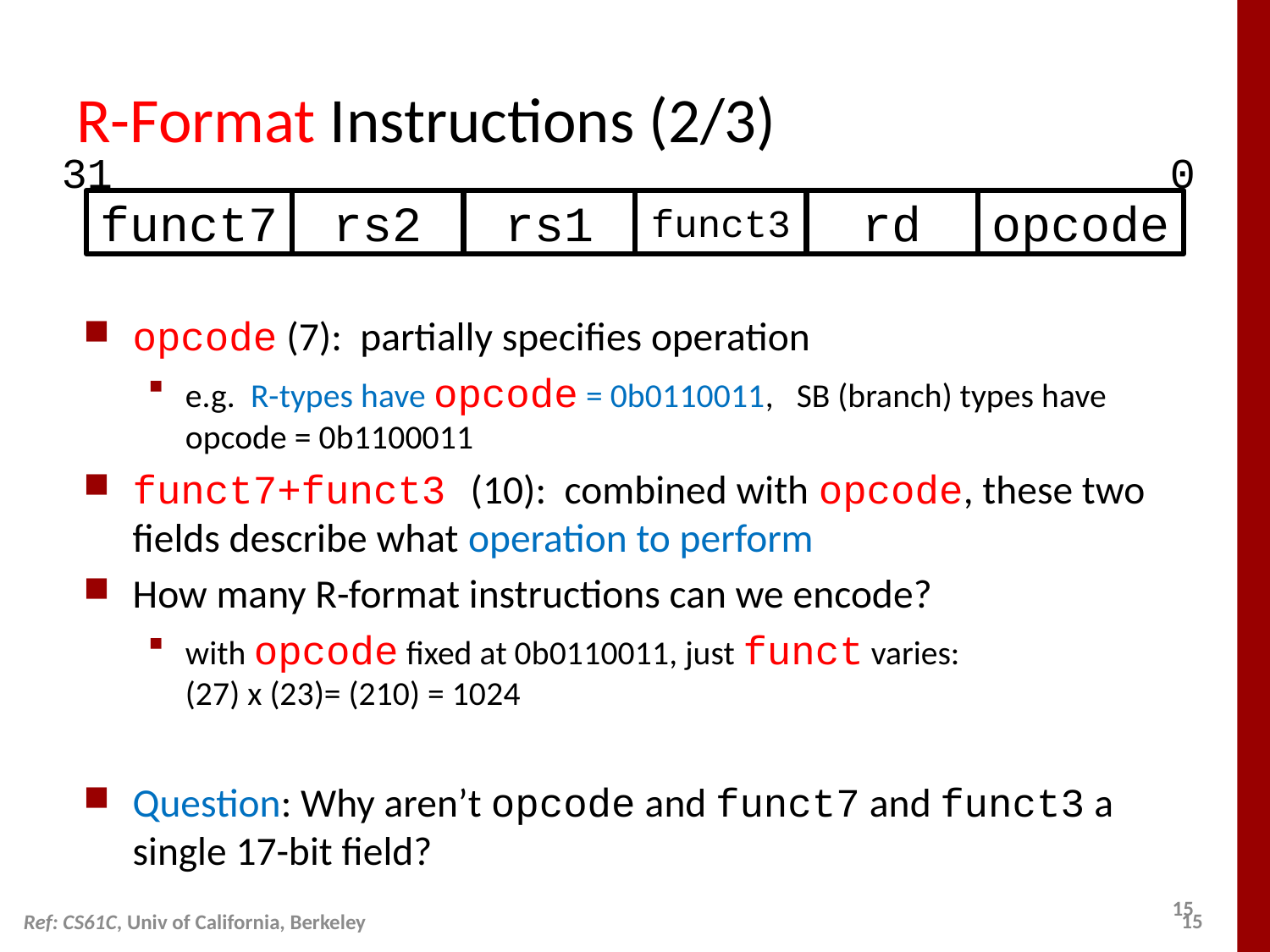

# R-Format Instructions (2/3)
31
0
funct7
rs2
rs1
funct3
rd
opcode
opcode (7):  partially specifies operation
e.g.  R-types have opcode = 0b0110011,   SB (branch) types have opcode = 0b1100011
funct7+funct3 (10):  combined with opcode, these two fields describe what operation to perform
How many R-format instructions can we encode?
with opcode fixed at 0b0110011, just funct varies:
(27) x (23)= (210) = 1024

Question: Why aren’t opcode and funct7 and funct3 a single 17-bit field?

15
Ref: CS61C, Univ of California, Berkeley